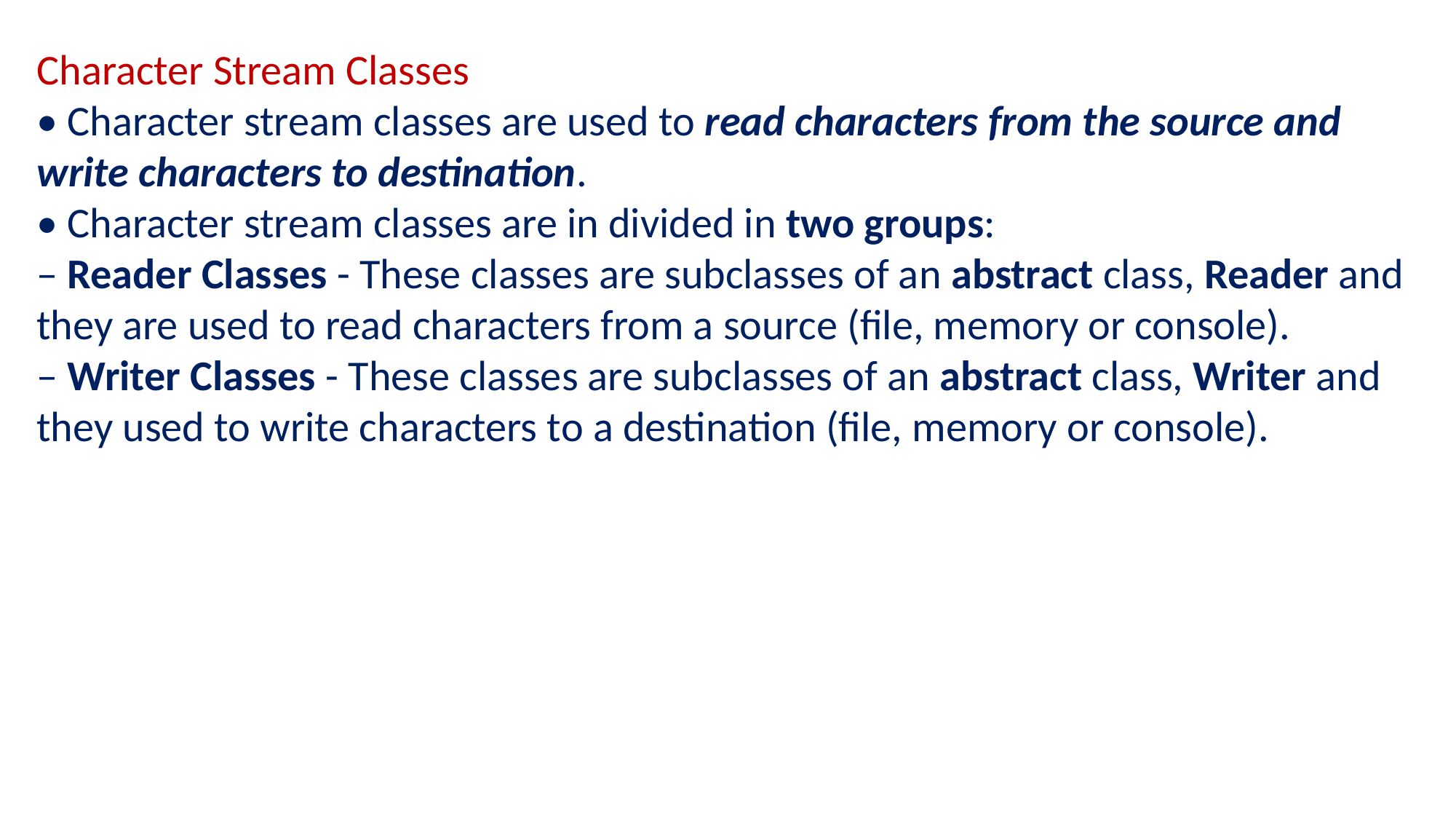

Character Stream Classes
• Character stream classes are used to read characters from the source and write characters to destination.
• Character stream classes are in divided in two groups:
– Reader Classes - These classes are subclasses of an abstract class, Reader and they are used to read characters from a source (file, memory or console).
– Writer Classes - These classes are subclasses of an abstract class, Writer and they used to write characters to a destination (file, memory or console).